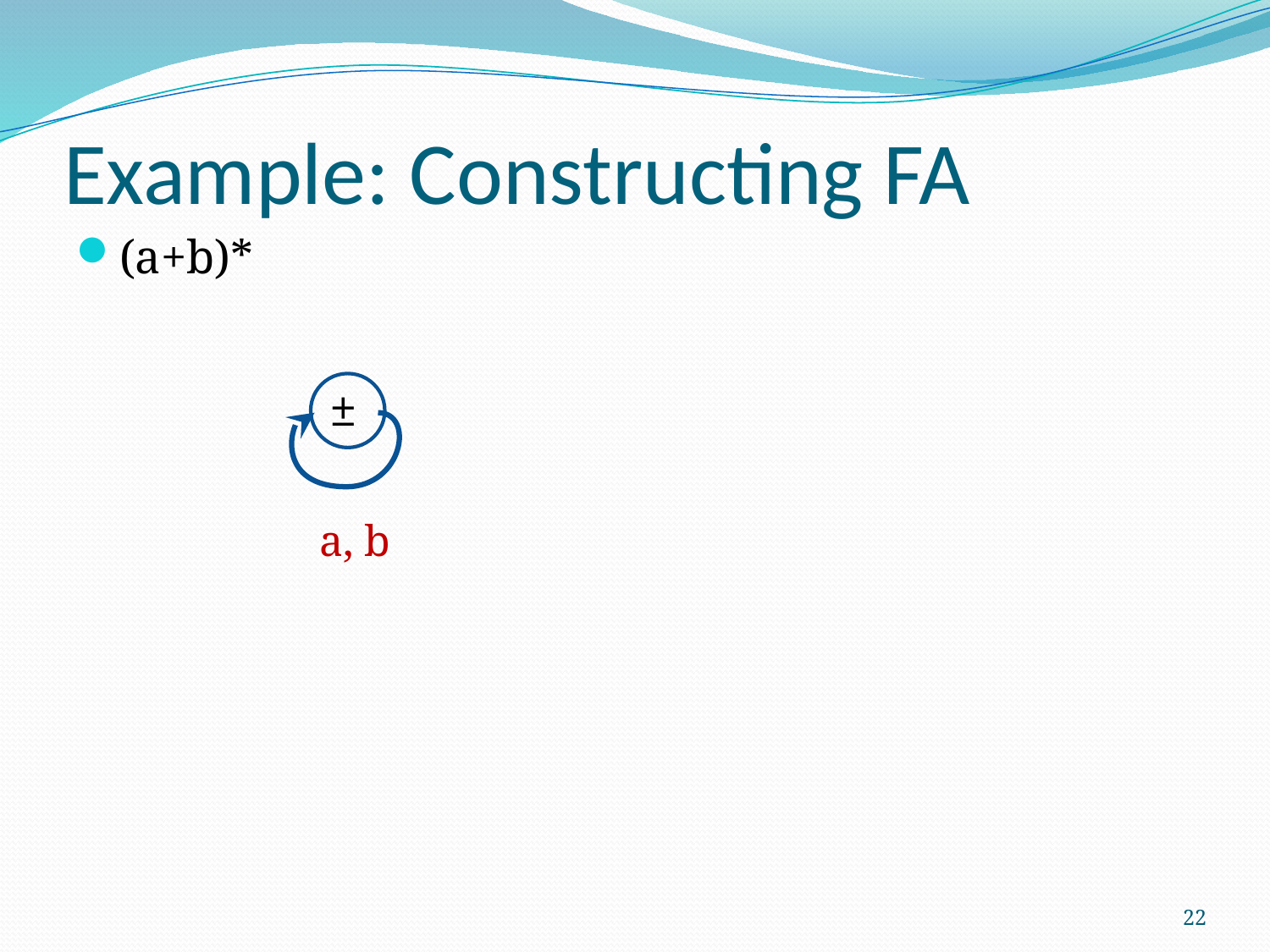

# Example: Constructing FA
(a+b)*

±
a, b
22